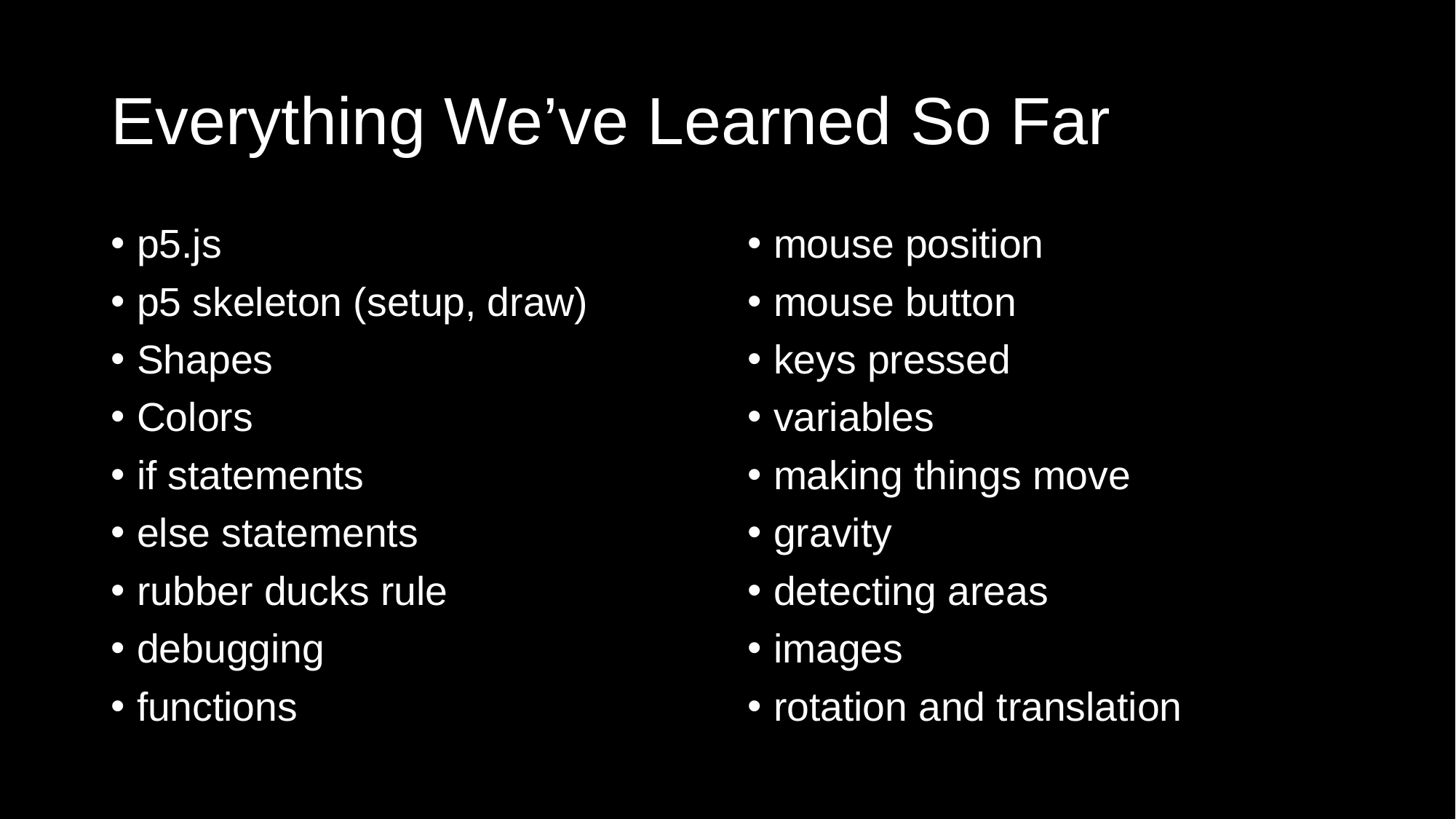

# Everything We’ve Learned So Far
p5.js
p5 skeleton (setup, draw)
Shapes
Colors
if statements
else statements
rubber ducks rule
debugging
functions

mouse position
mouse button
keys pressed
variables
making things move
gravity
detecting areas
images
rotation and translation